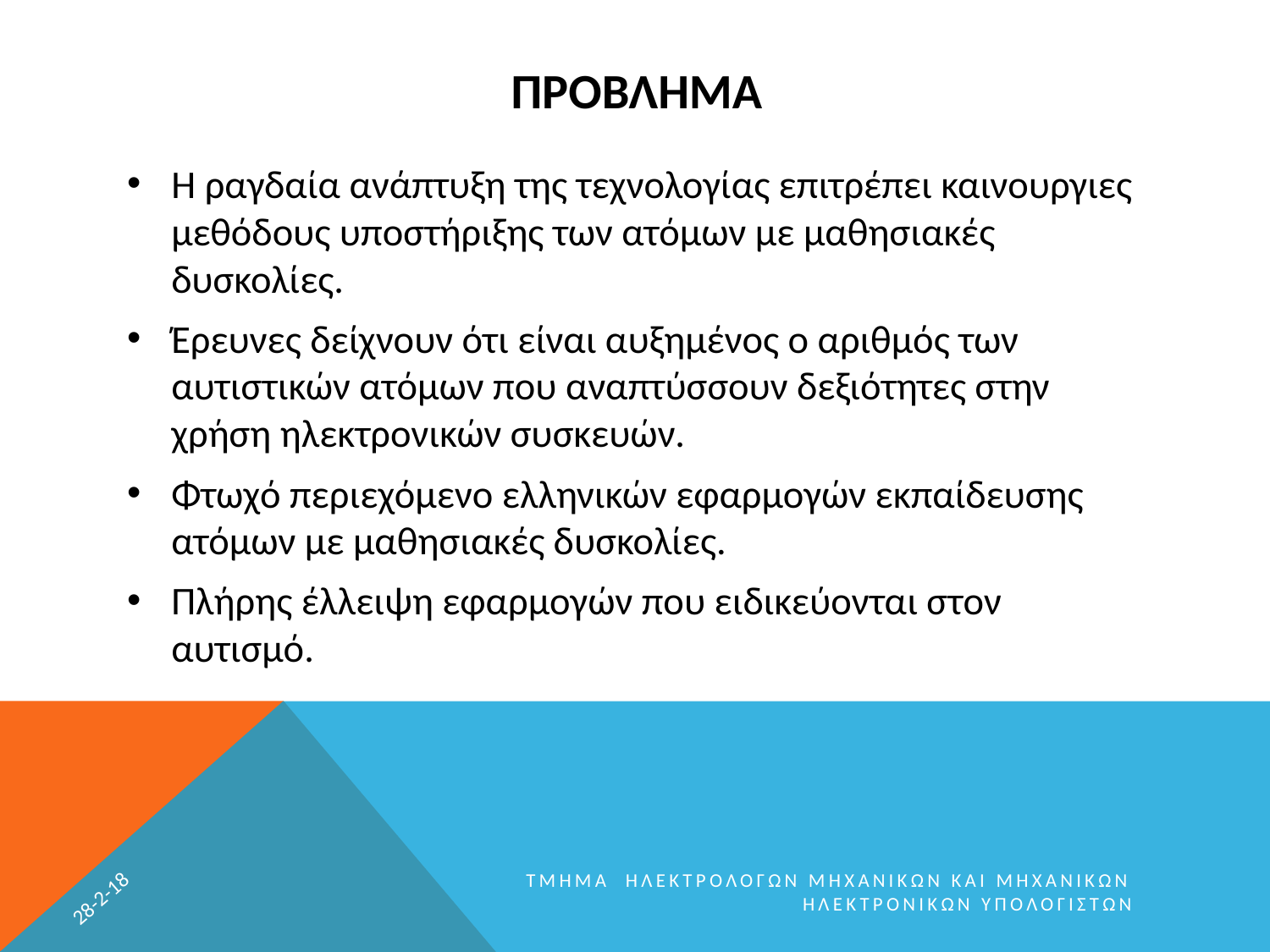

# ΠΡΟΒΛΗΜΑ
Η ραγδαία ανάπτυξη της τεχνολογίας επιτρέπει καινουργιες μεθόδους υποστήριξης των ατόμων με μαθησιακές δυσκολίες.
Έρευνες δείχνουν ότι είναι αυξημένος ο αριθμός των αυτιστικών ατόμων που αναπτύσσουν δεξιότητες στην χρήση ηλεκτρονικών συσκευών.
Φτωχό περιεχόμενο ελληνικών εφαρμογών εκπαίδευσης ατόμων με μαθησιακές δυσκολίες.
Πλήρης έλλειψη εφαρμογών που ειδικεύονται στον αυτισμό.

28-2-18
ΤΜΗΜΑ  ΗΛΕΚΤΡΟΛΟΓΩΝ ΜΗΧΑΝΙΚΩΝ ΚΑΙ ΜΗΧΑΝΙΚΩΝ ΗΛΕΚΤΡΟΝΙΚΩΝ ΥΠΟΛΟΓΙΣΤΩΝ